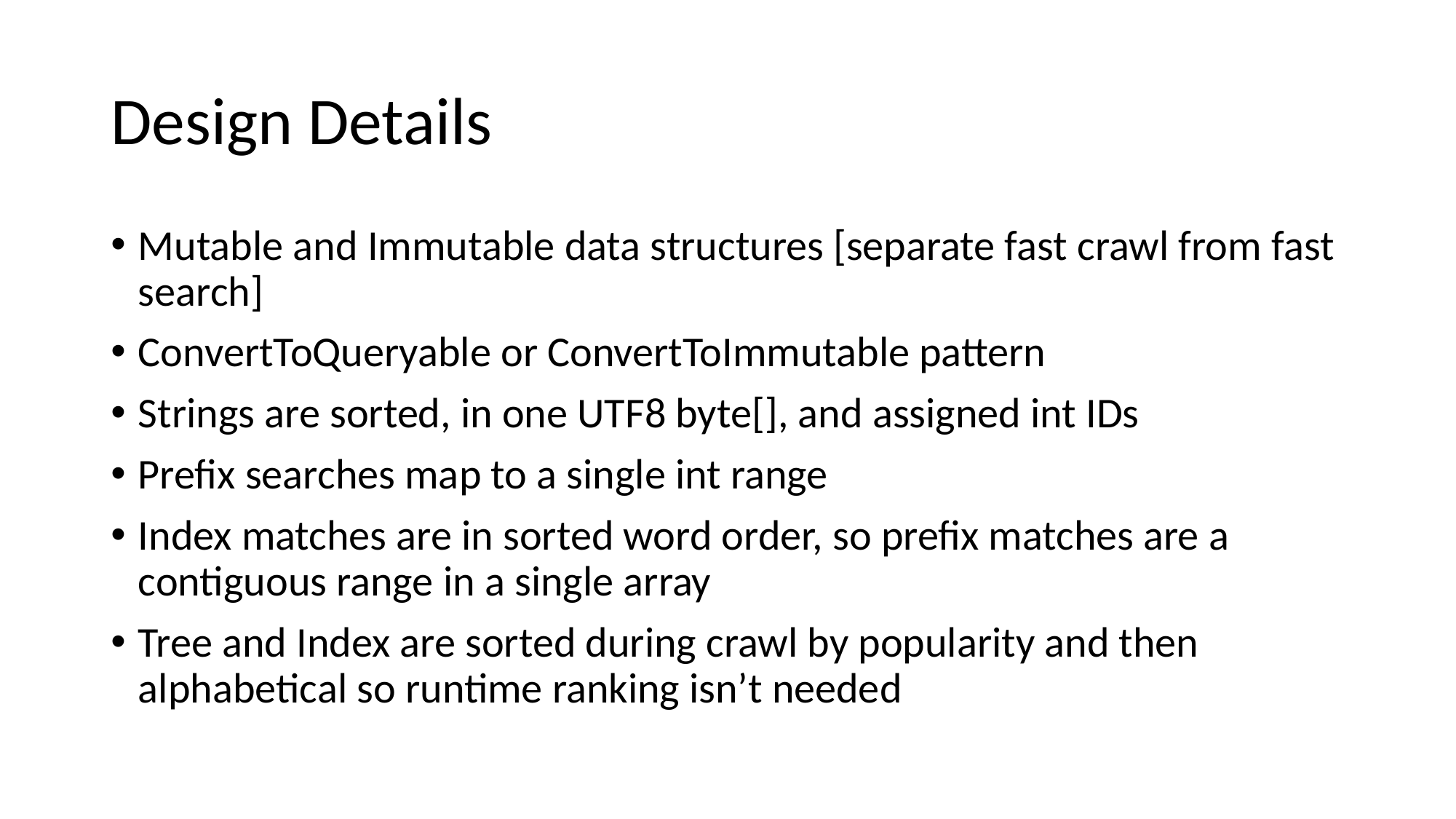

# Design Details
Mutable and Immutable data structures [separate fast crawl from fast search]
ConvertToQueryable or ConvertToImmutable pattern
Strings are sorted, in one UTF8 byte[], and assigned int IDs
Prefix searches map to a single int range
Index matches are in sorted word order, so prefix matches are a contiguous range in a single array
Tree and Index are sorted during crawl by popularity and then alphabetical so runtime ranking isn’t needed